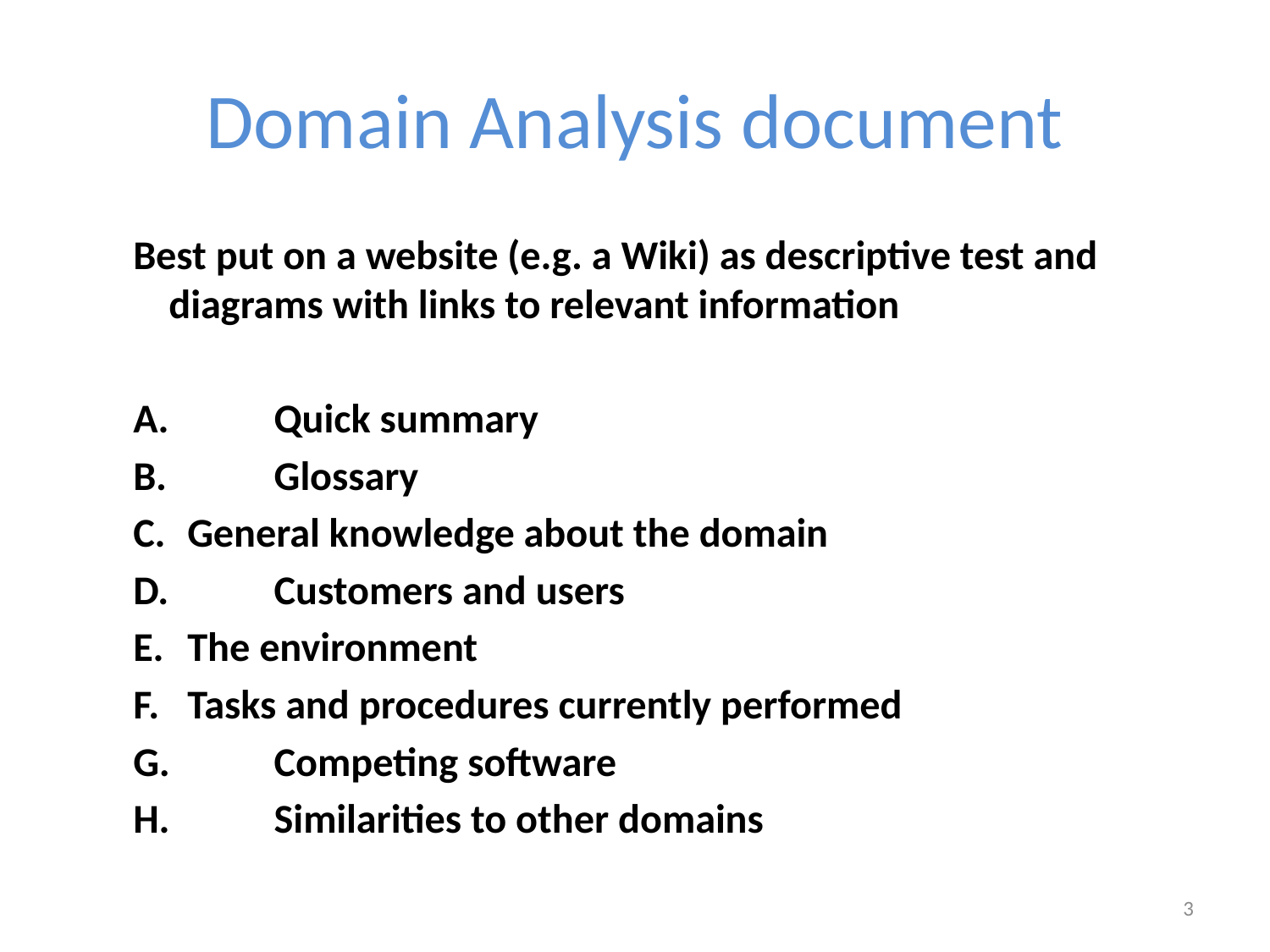

# Domain Analysis document
Best put on a website (e.g. a Wiki) as descriptive test and diagrams with links to relevant information

A.	Quick summary
B. 	Glossary
C.	  General knowledge about the domain
D.	Customers and users
E.	  The environment
F.	  Tasks and procedures currently performed
G.	Competing software
H.	Similarities to other domains
3